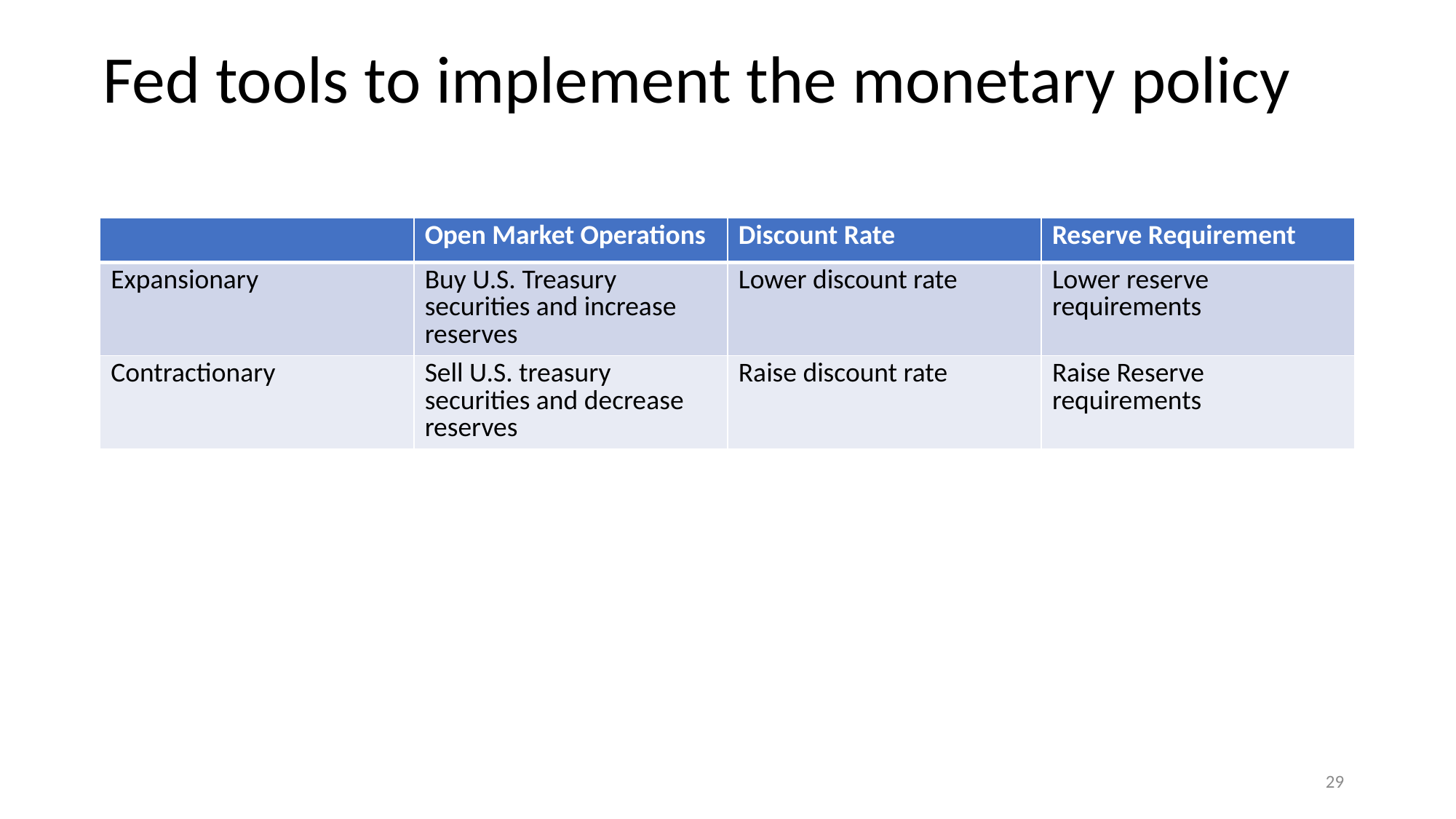

# Fed tools to implement the monetary policy
|  | Open Market Operations | Discount Rate | Reserve Requirement |
| --- | --- | --- | --- |
| Expansionary | Buy U.S. Treasury securities and increase reserves | Lower discount rate | Lower reserve requirements |
| Contractionary | Sell U.S. treasury securities and decrease reserves | Raise discount rate | Raise Reserve requirements |
29